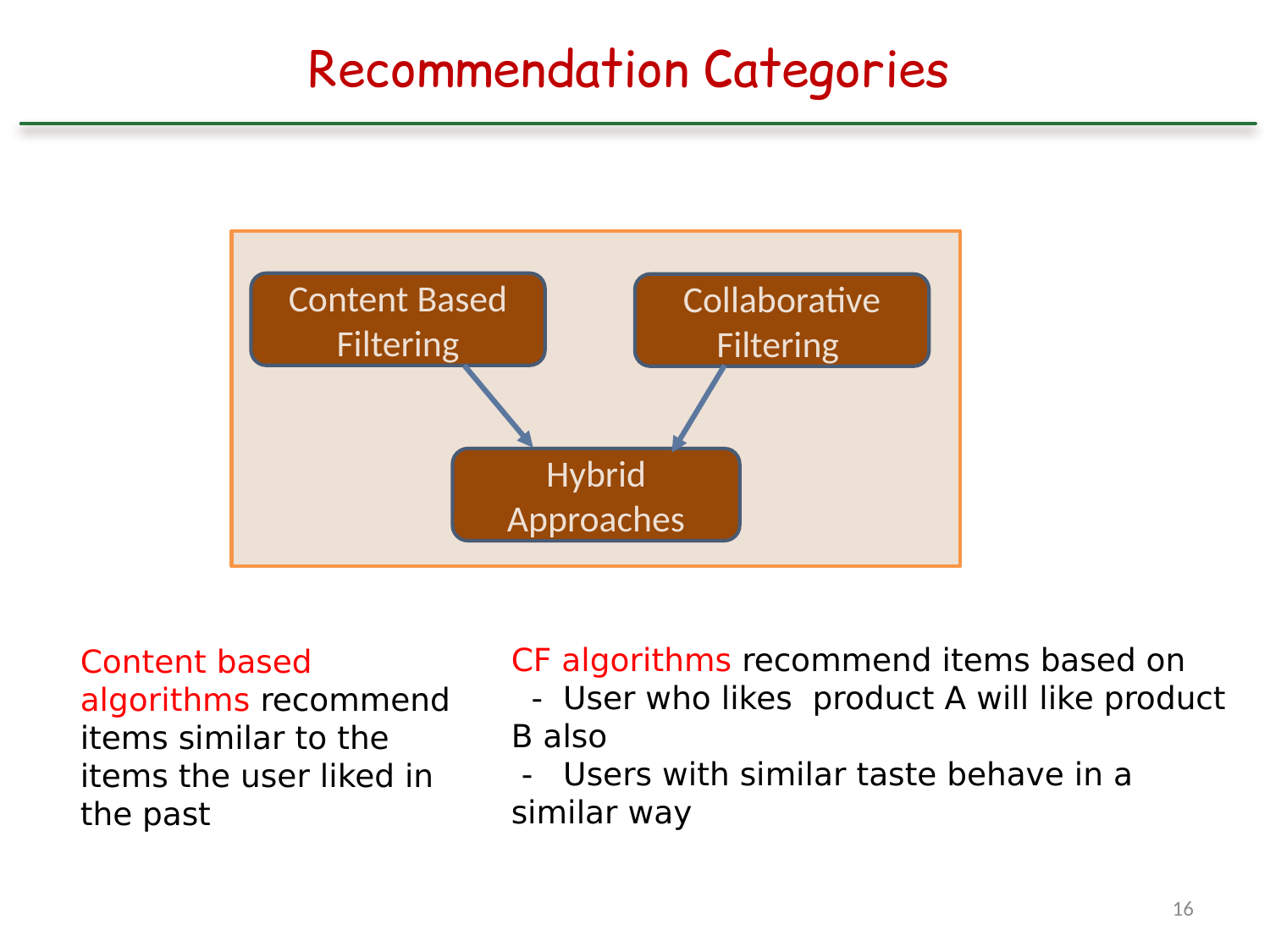

Recommendation Categories

Content Based Filtering
Collaborative Filtering
Hybrid Approaches
CF algorithms recommend items based on
  -  User who likes  product A will like product B also
 -   Users with similar taste behave in a similar way
Content based algorithms recommend items similar to the items the user liked in the past
16